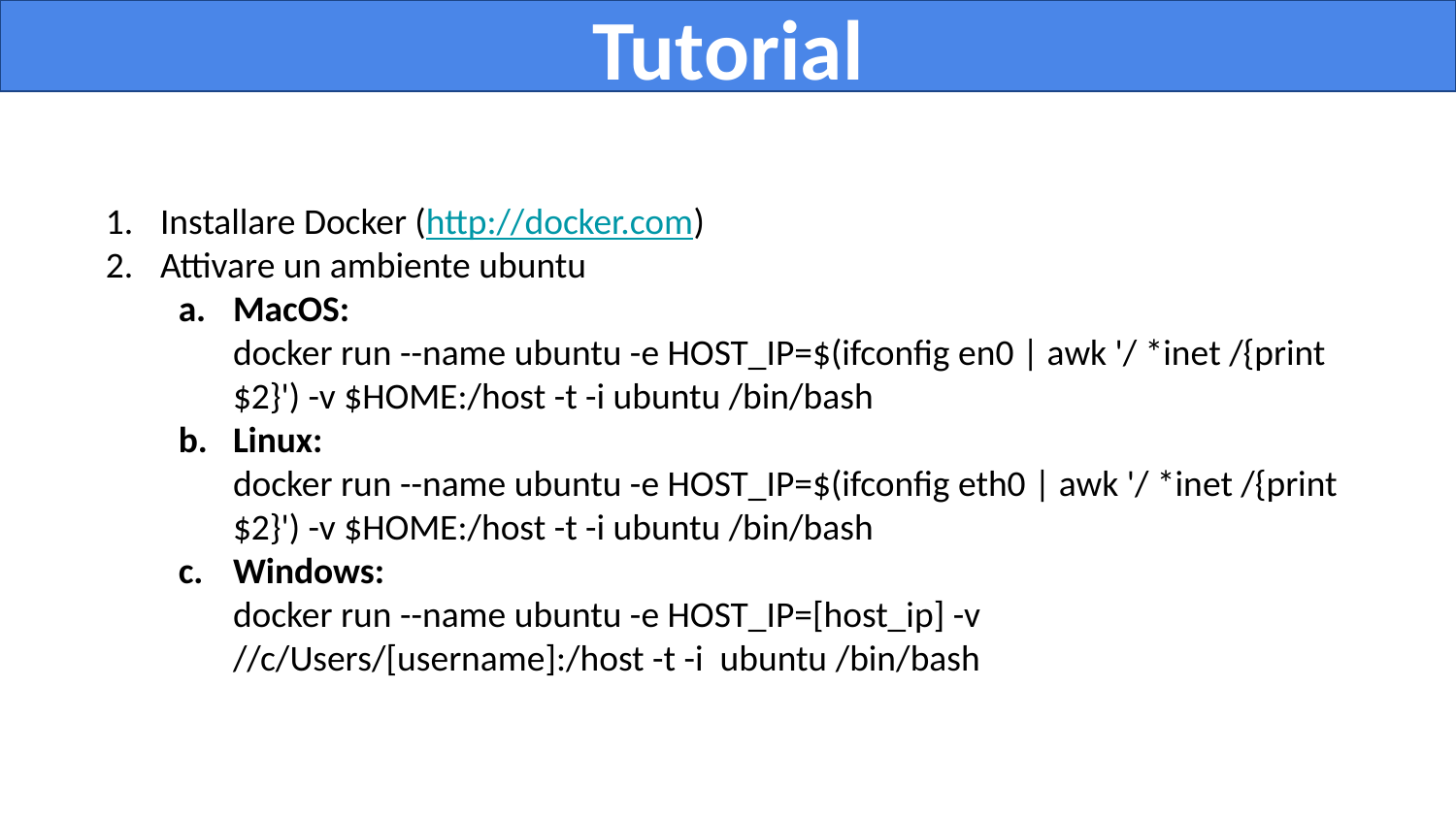

Tutorial
Installare Docker (http://docker.com)
Attivare un ambiente ubuntu
MacOS:
docker run --name ubuntu -e HOST_IP=$(ifconfig en0 | awk '/ *inet /{print $2}') -v $HOME:/host -t -i ubuntu /bin/bash
Linux:
docker run --name ubuntu -e HOST_IP=$(ifconfig eth0 | awk '/ *inet /{print $2}') -v $HOME:/host -t -i ubuntu /bin/bash
Windows:
docker run --name ubuntu -e HOST_IP=[host_ip] -v //c/Users/[username]:/host -t -i  ubuntu /bin/bash